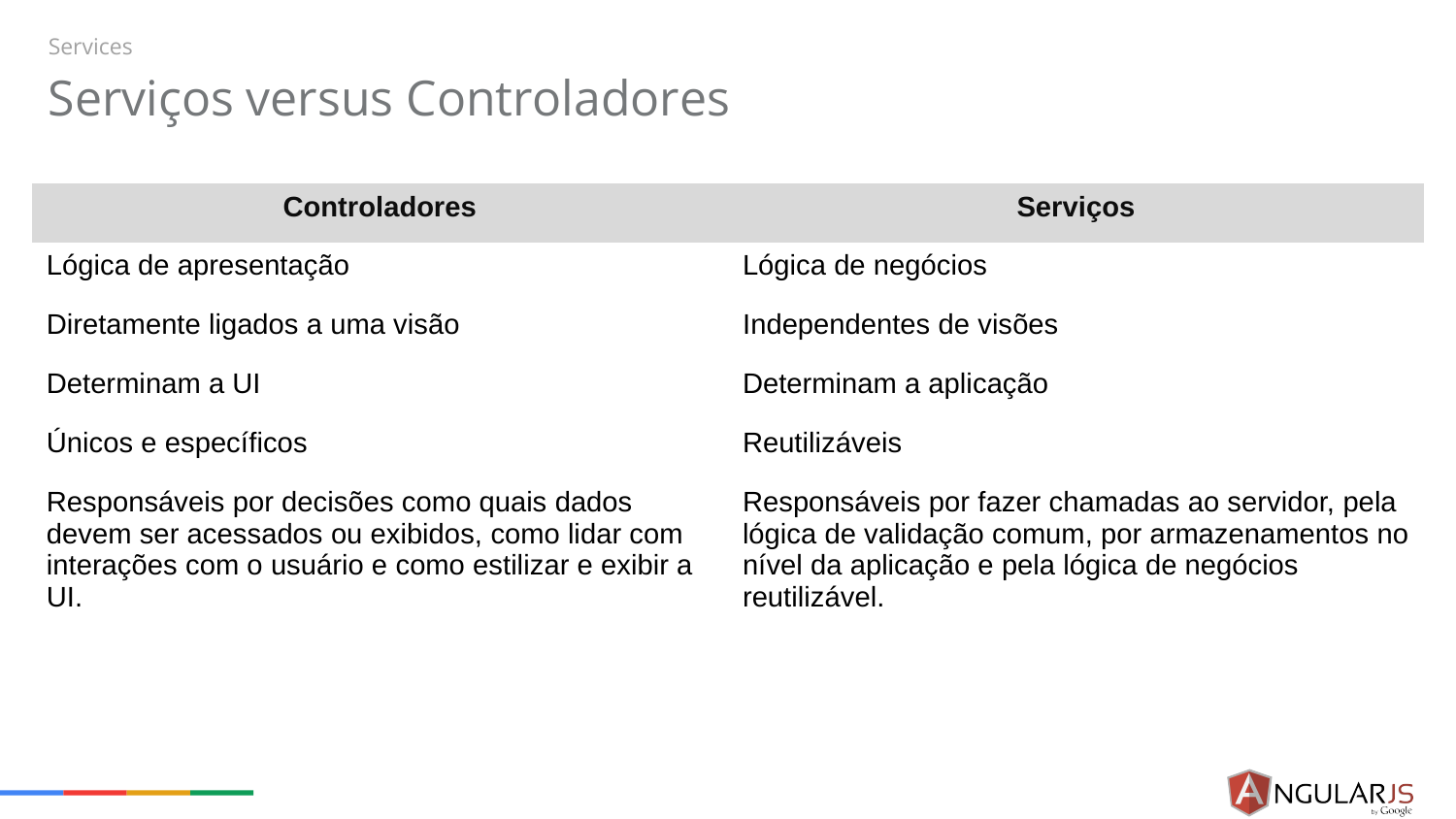

Services
# Serviços versus Controladores
| Controladores | Serviços |
| --- | --- |
| Lógica de apresentação | Lógica de negócios |
| Diretamente ligados a uma visão | Independentes de visões |
| Determinam a UI | Determinam a aplicação |
| Únicos e específicos | Reutilizáveis |
| Responsáveis por decisões como quais dados devem ser acessados ou exibidos, como lidar com interações com o usuário e como estilizar e exibir a UI. | Responsáveis por fazer chamadas ao servidor, pela lógica de validação comum, por armazenamentos no nível da aplicação e pela lógica de negócios reutilizável. |